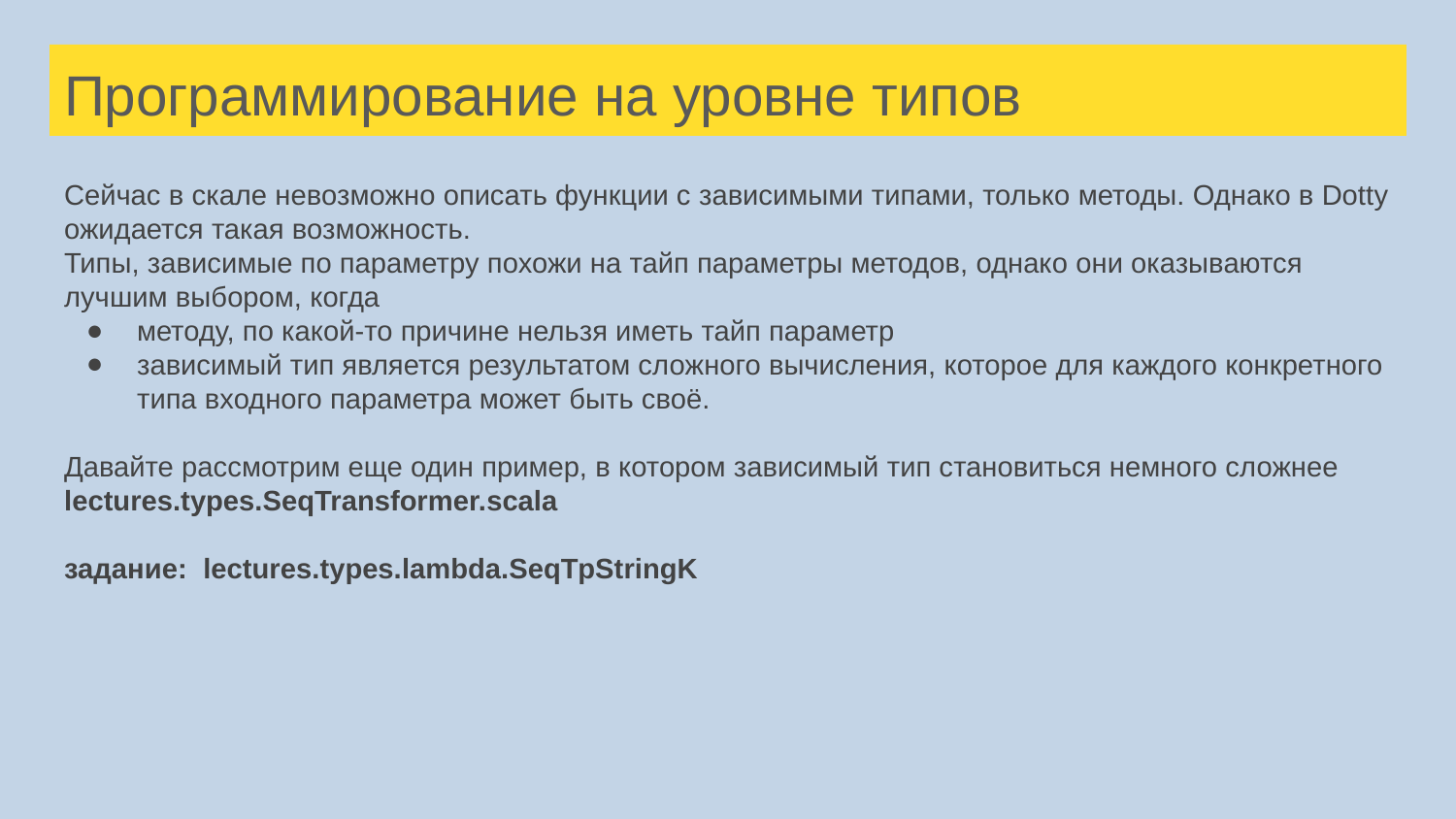

# Программирование на уровне типов
Сейчас в скале невозможно описать функции с зависимыми типами, только методы. Однако в Dotty ожидается такая возможность.
Типы, зависимые по параметру похожи на тайп параметры методов, однако они оказываются лучшим выбором, когда
методу, по какой-то причине нельзя иметь тайп параметр
зависимый тип является результатом сложного вычисления, которое для каждого конкретного типа входного параметра может быть своё.

Давайте рассмотрим еще один пример, в котором зависимый тип становиться немного сложнее
lectures.types.SeqTransformer.scala

задание:  lectures.types.lambda.SeqTpStringK